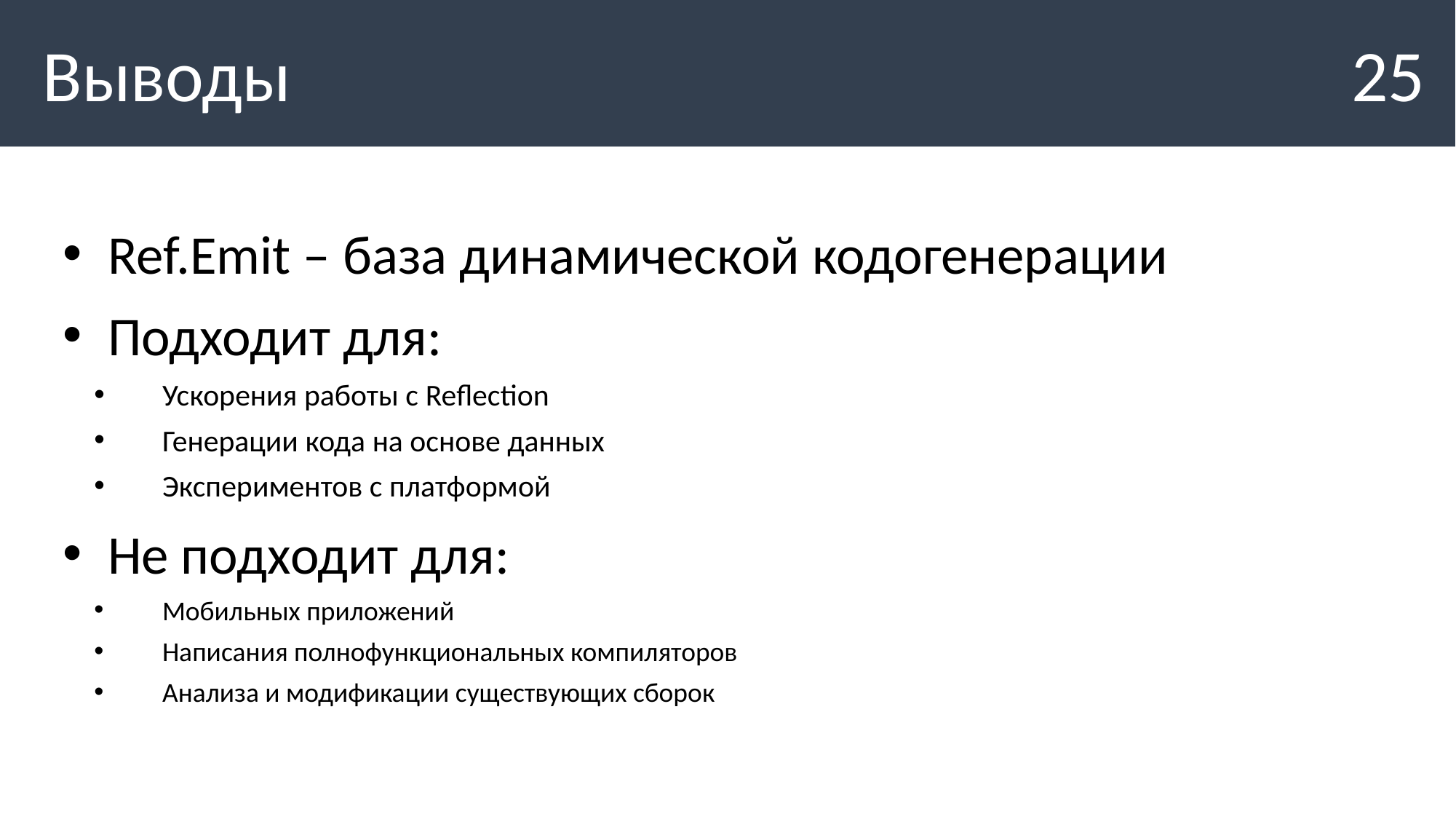

Выводы
25
Ref.Emit – база динамической кодогенерации
Подходит для:
Ускорения работы с Reflection
Генерации кода на основе данных
Экспериментов с платформой
Не подходит для:
Мобильных приложений
Написания полнофункциональных компиляторов
Анализа и модификации существующих сборок